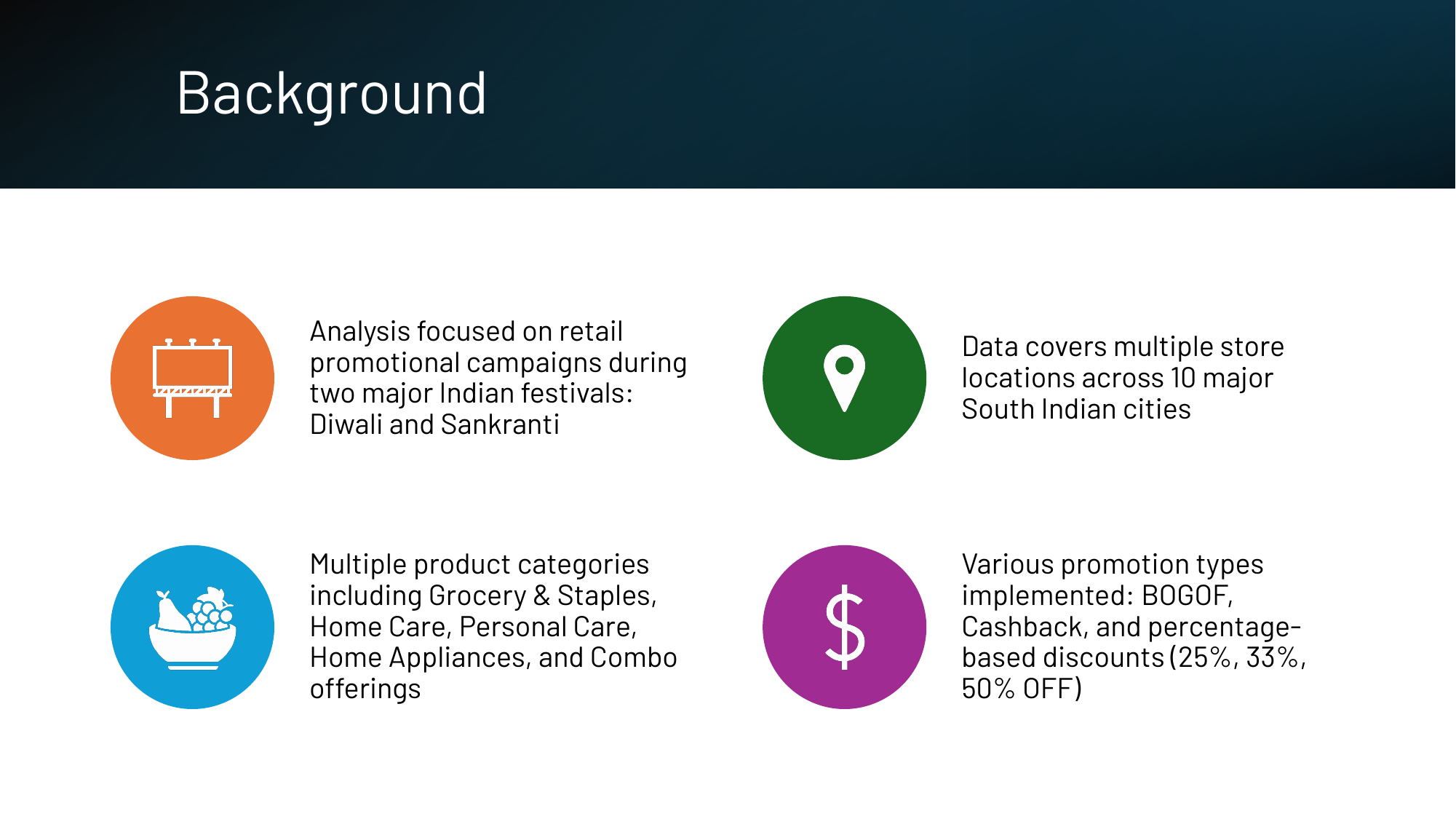

# Background
Analysis focused on retail promotional campaigns during two major Indian festivals: Diwali and Sankranti
Data covers multiple store locations across 10 major South Indian cities
Multiple product categories including Grocery & Staples, Home Care, Personal Care, Home Appliances, and Combo offerings
Various promotion types implemented: BOGOF, Cashback, and percentage-based discounts (25%, 33%, 50% OFF)